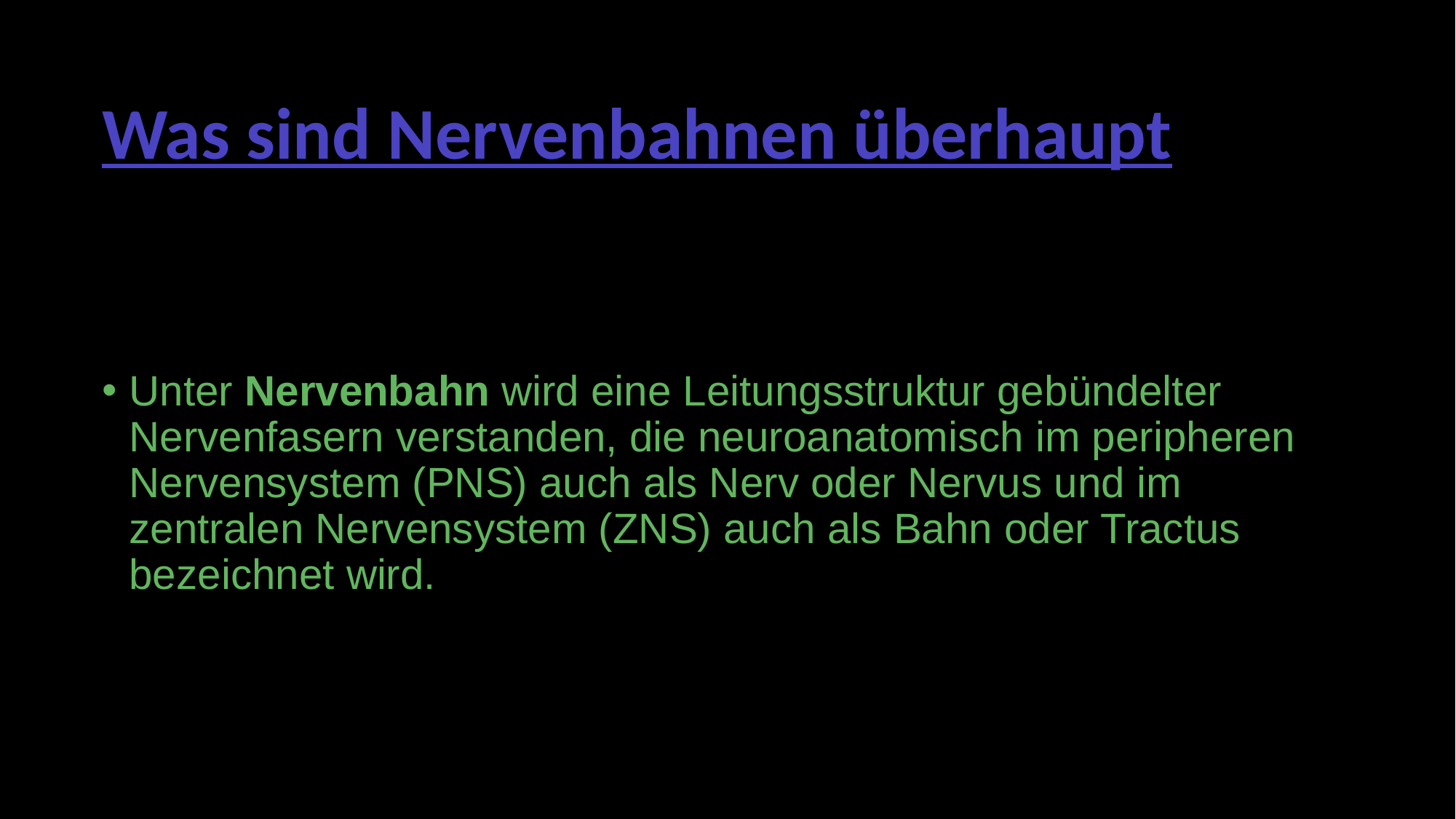

# Was sind Nervenbahnen überhaupt
Unter Nervenbahn wird eine Leitungsstruktur gebündelter Nervenfasern verstanden, die neuroanatomisch im peripheren Nervensystem (PNS) auch als Nerv oder Nervus und im zentralen Nervensystem (ZNS) auch als Bahn oder Tractus bezeichnet wird.